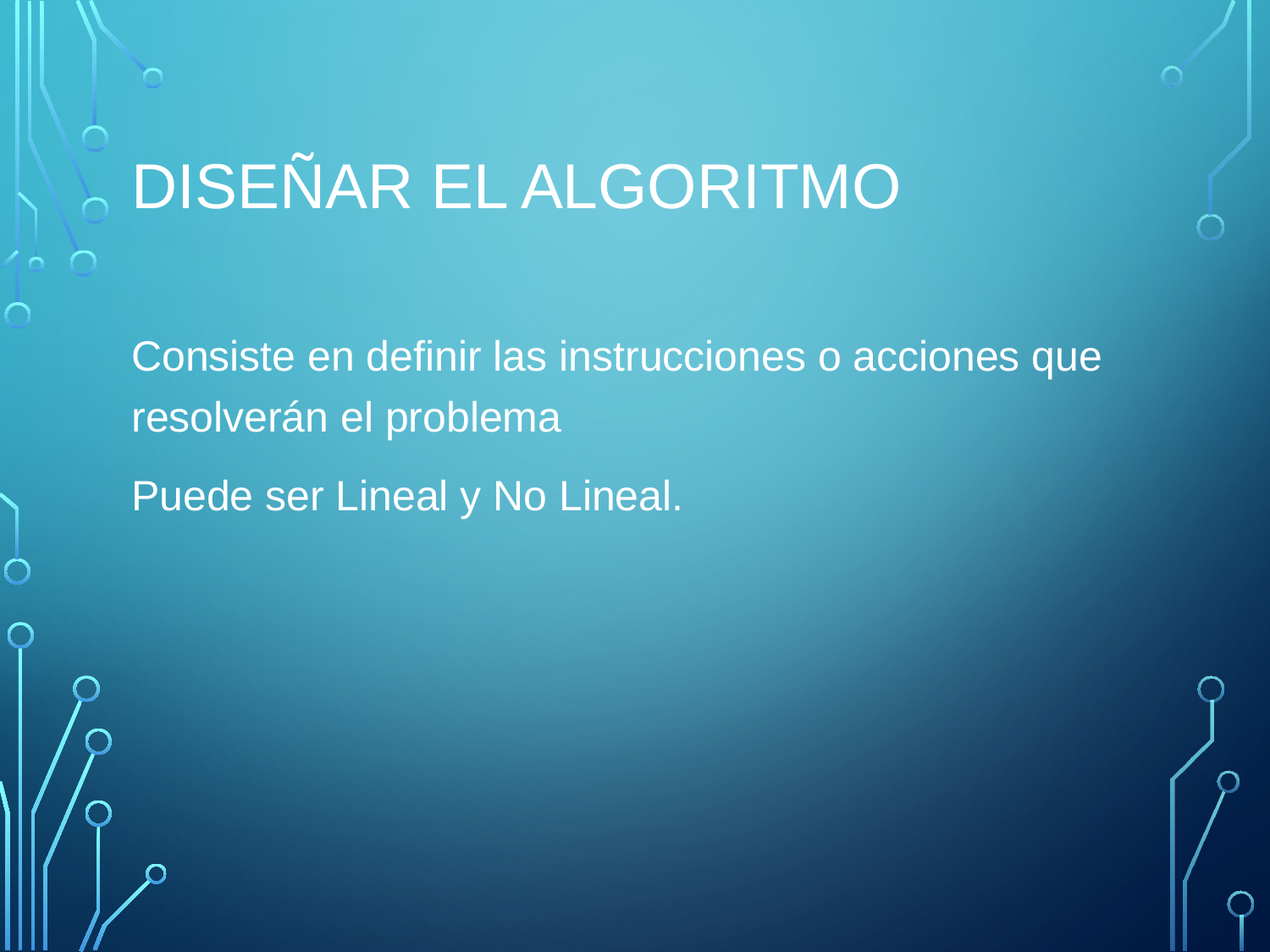

# Diseñar el algoritmo
Consiste en definir las instrucciones o acciones que resolverán el problema
Puede ser Lineal y No Lineal.